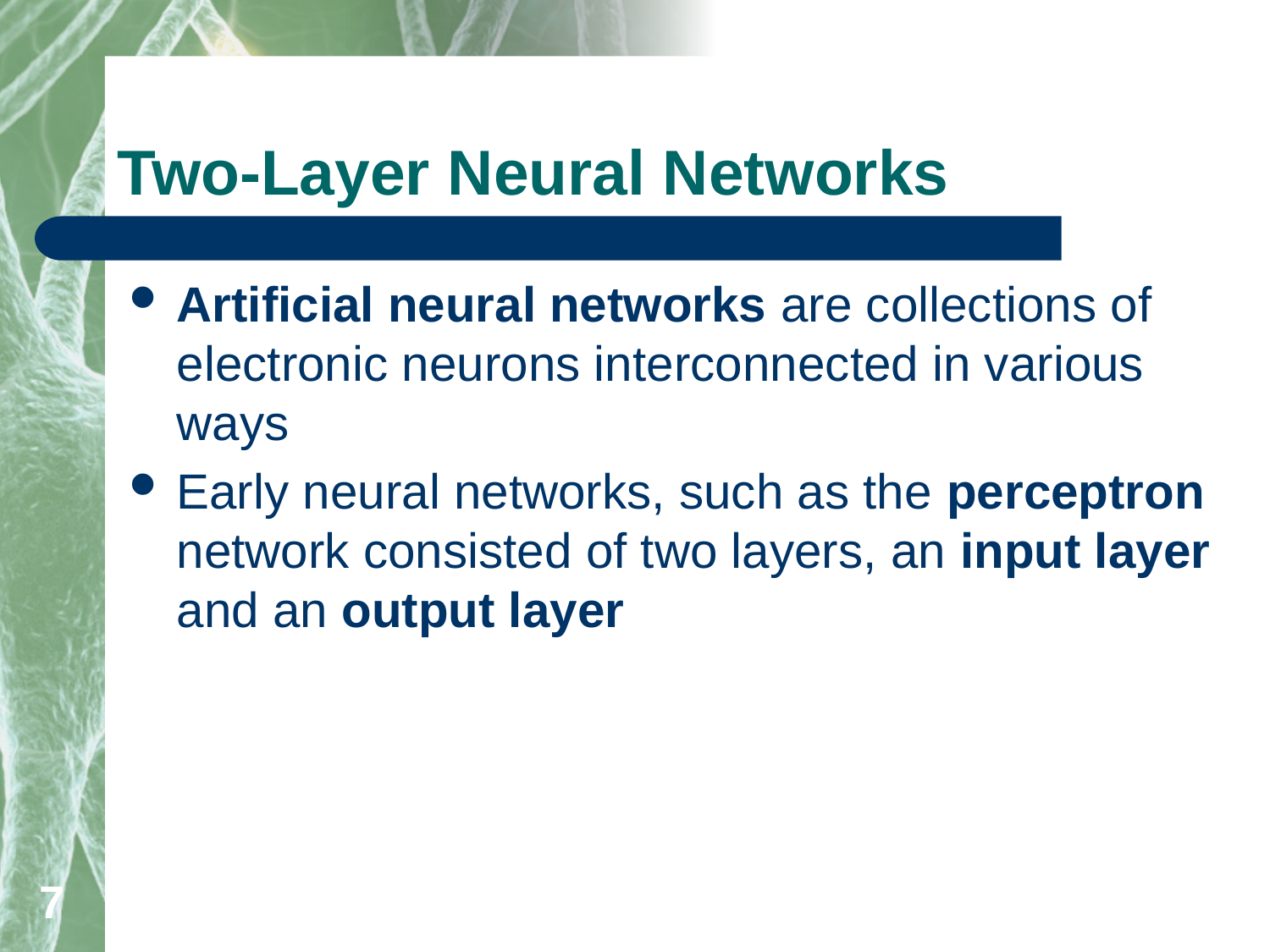

# Two-Layer Neural Networks
Artificial neural networks are collections of electronic neurons interconnected in various ways
Early neural networks, such as the perceptron network consisted of two layers, an input layer and an output layer

7